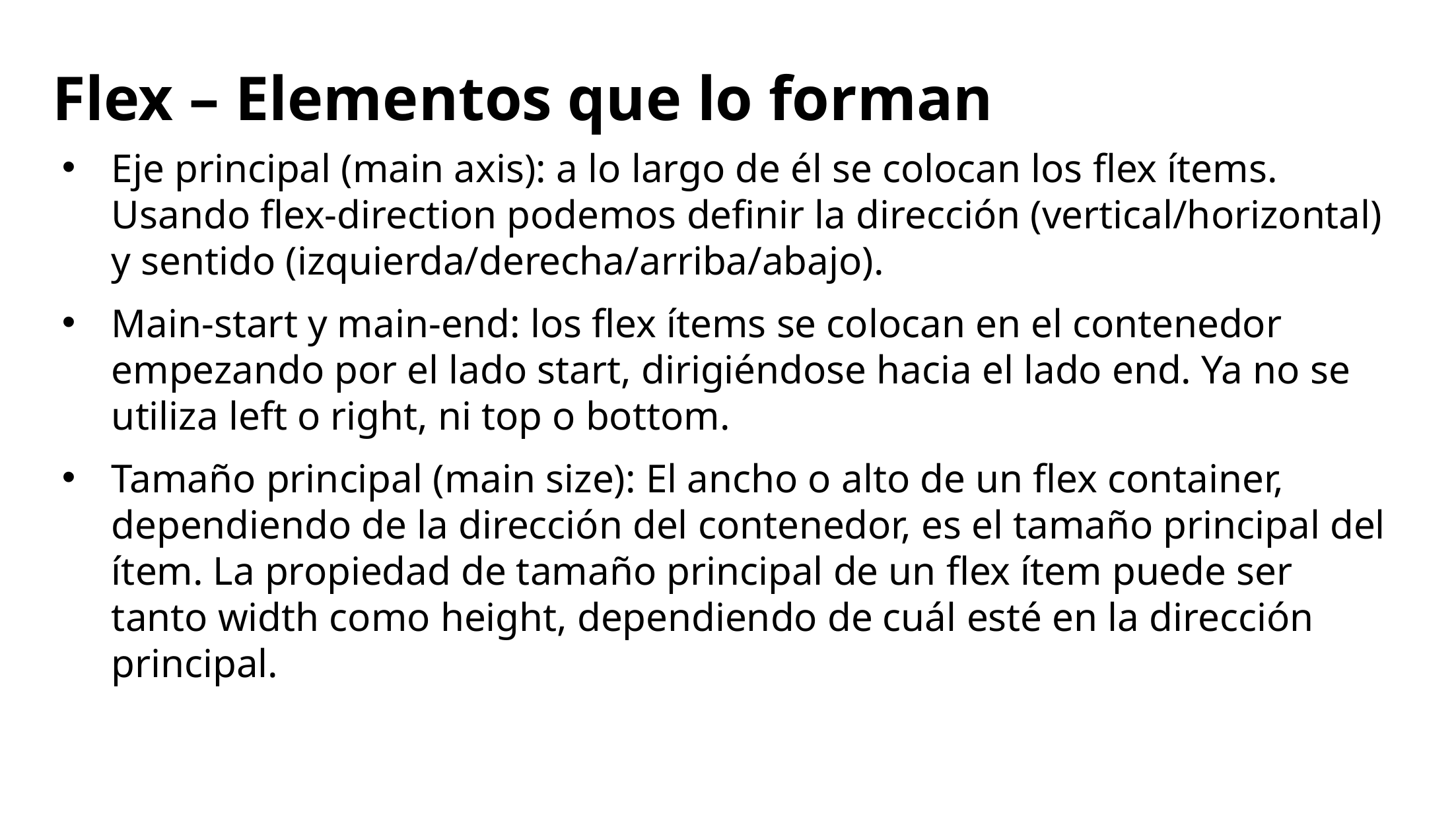

# Flex – Elementos que lo forman
Eje principal (main axis): a lo largo de él se colocan los flex ítems. Usando flex-direction podemos definir la dirección (vertical/horizontal) y sentido (izquierda/derecha/arriba/abajo).
Main-start y main-end: los flex ítems se colocan en el contenedor empezando por el lado start, dirigiéndose hacia el lado end. Ya no se utiliza left o right, ni top o bottom.
Tamaño principal (main size): El ancho o alto de un flex container, dependiendo de la dirección del contenedor, es el tamaño principal del ítem. La propiedad de tamaño principal de un flex ítem puede ser tanto width como height, dependiendo de cuál esté en la dirección principal.